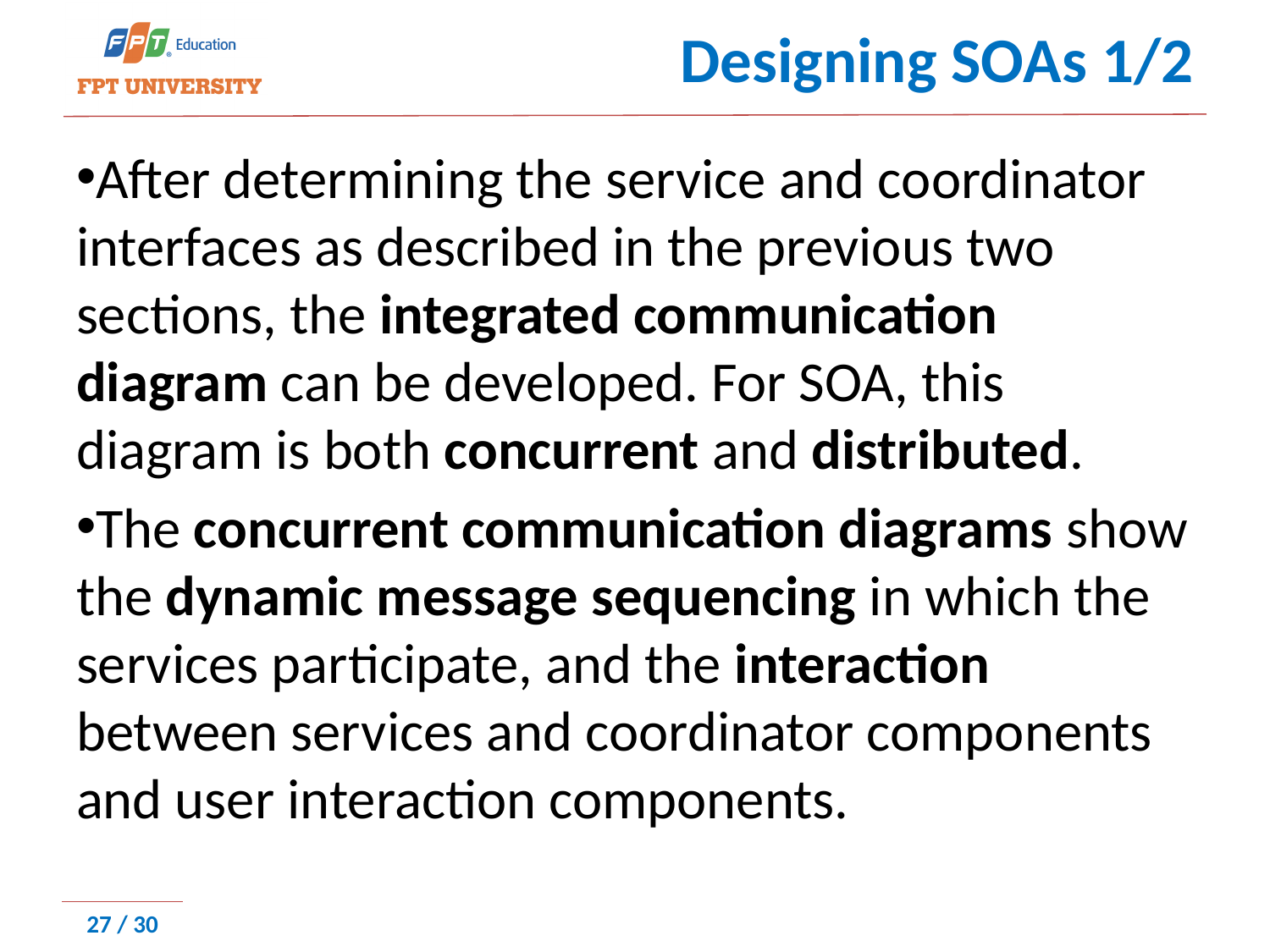

# Designing SOAs 1/2
After determining the service and coordinator interfaces as described in the previous two sections, the integrated communication diagram can be developed. For SOA, this diagram is both concurrent and distributed.
The concurrent communication diagrams show the dynamic message sequencing in which the services participate, and the interaction between services and coordinator components and user interaction components.